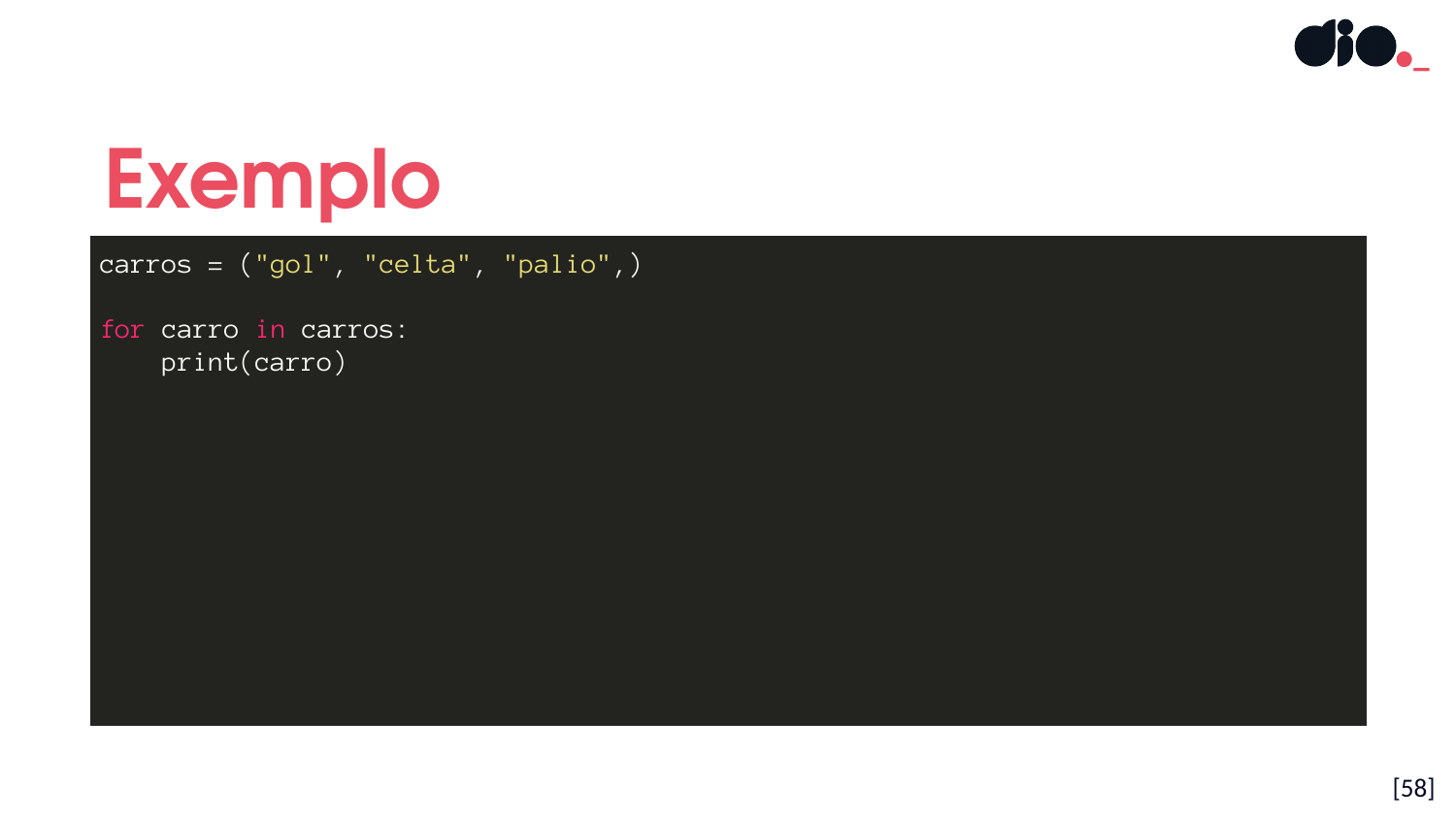

Exemplo

| carros = ("gol", "celta", "palio",) for carro in carros: print(carro) |
| --- |
[58]